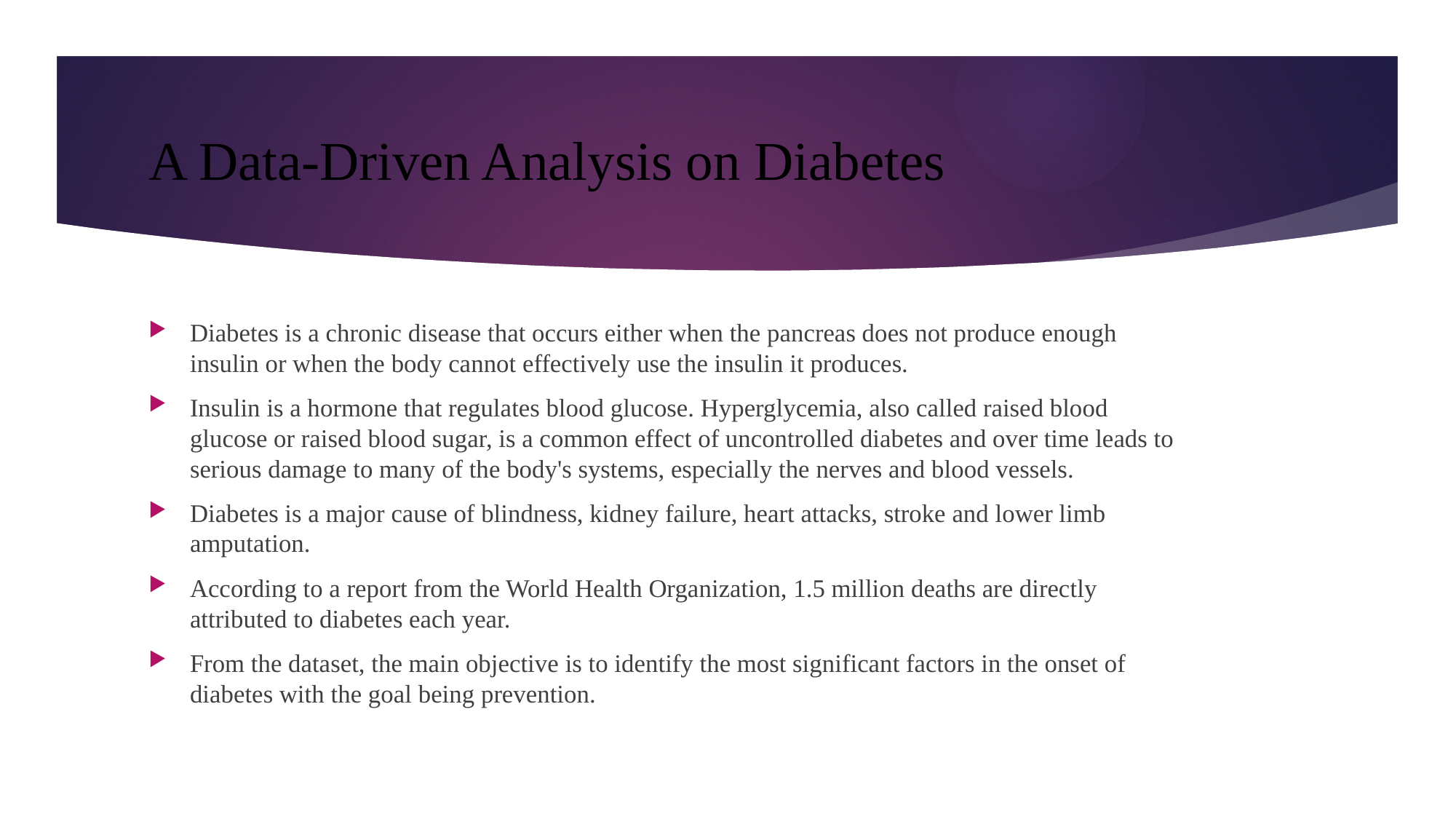

# A Data-Driven Analysis on Diabetes
Diabetes is a chronic disease that occurs either when the pancreas does not produce enough insulin or when the body cannot effectively use the insulin it produces.
Insulin is a hormone that regulates blood glucose. Hyperglycemia, also called raised blood glucose or raised blood sugar, is a common effect of uncontrolled diabetes and over time leads to serious damage to many of the body's systems, especially the nerves and blood vessels.
Diabetes is a major cause of blindness, kidney failure, heart attacks, stroke and lower limb amputation.
According to a report from the World Health Organization, 1.5 million deaths are directly attributed to diabetes each year.
From the dataset, the main objective is to identify the most significant factors in the onset of diabetes with the goal being prevention.